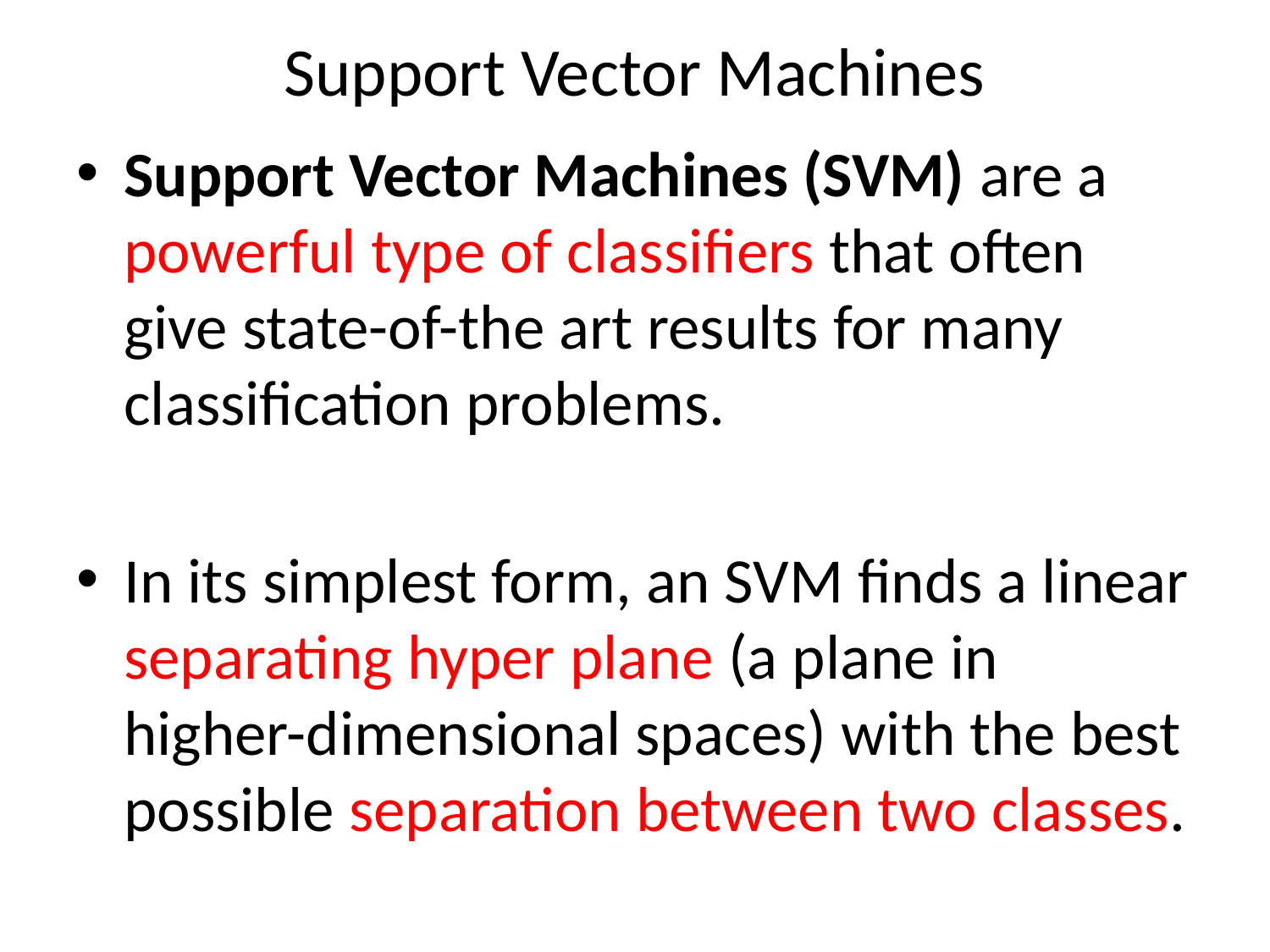

# Support Vector Machines
Support Vector Machines (SVM) are a powerful type of classifiers that often give state-of-the art results for many classification problems.

In its simplest form, an SVM finds a linear separating hyper plane (a plane in higher-dimensional spaces) with the best possible separation between two classes.